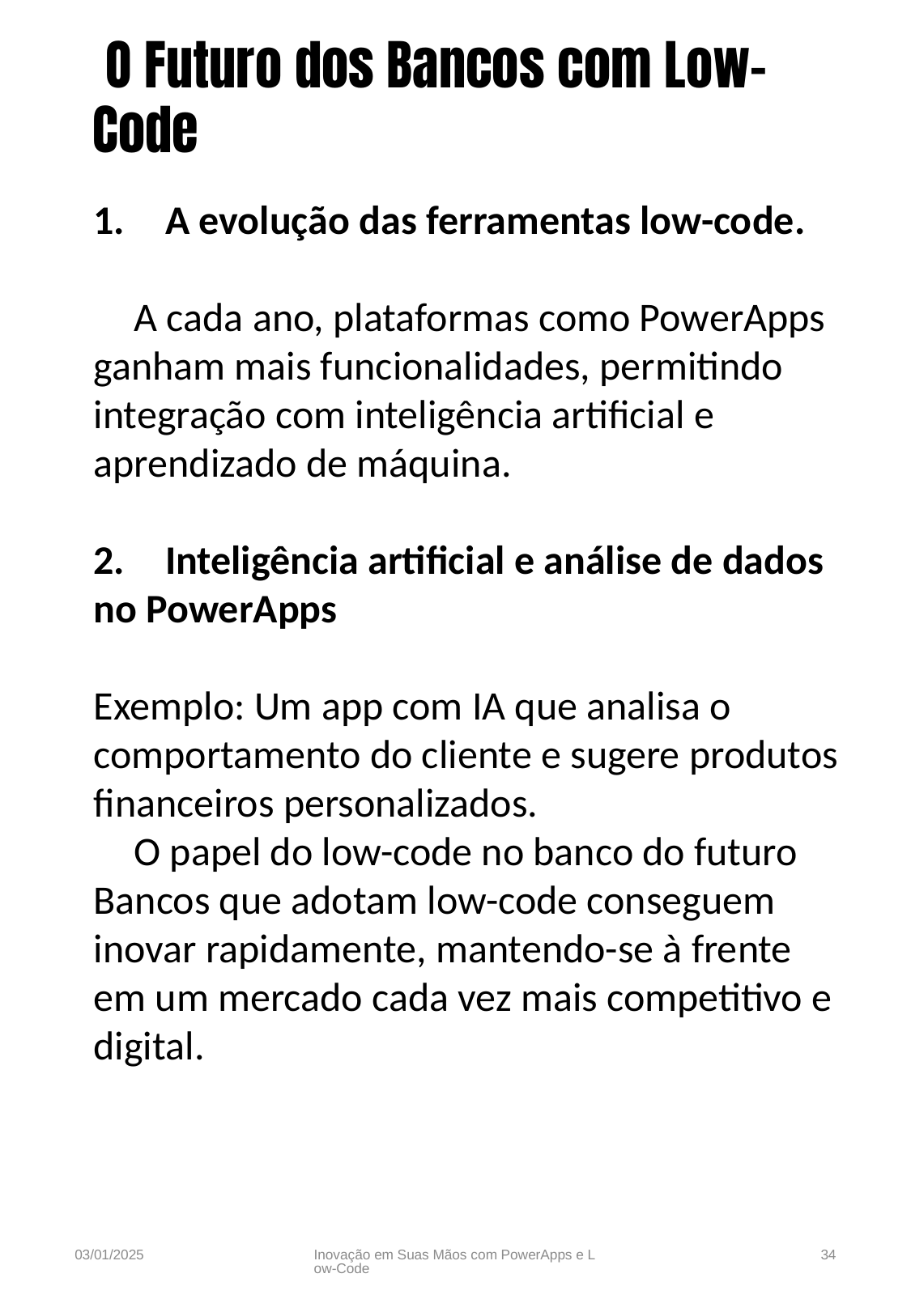

O Futuro dos Bancos com Low-Code

1. A evolução das ferramentas low-code.

 A cada ano, plataformas como PowerApps ganham mais funcionalidades, permitindo integração com inteligência artificial e aprendizado de máquina.

2. Inteligência artificial e análise de dados no PowerApps

Exemplo: Um app com IA que analisa o comportamento do cliente e sugere produtos financeiros personalizados.
 O papel do low-code no banco do futuro
Bancos que adotam low-code conseguem inovar rapidamente, mantendo-se à frente em um mercado cada vez mais competitivo e digital.

03/01/2025
Inovação em Suas Mãos com PowerApps e Low-Code
34